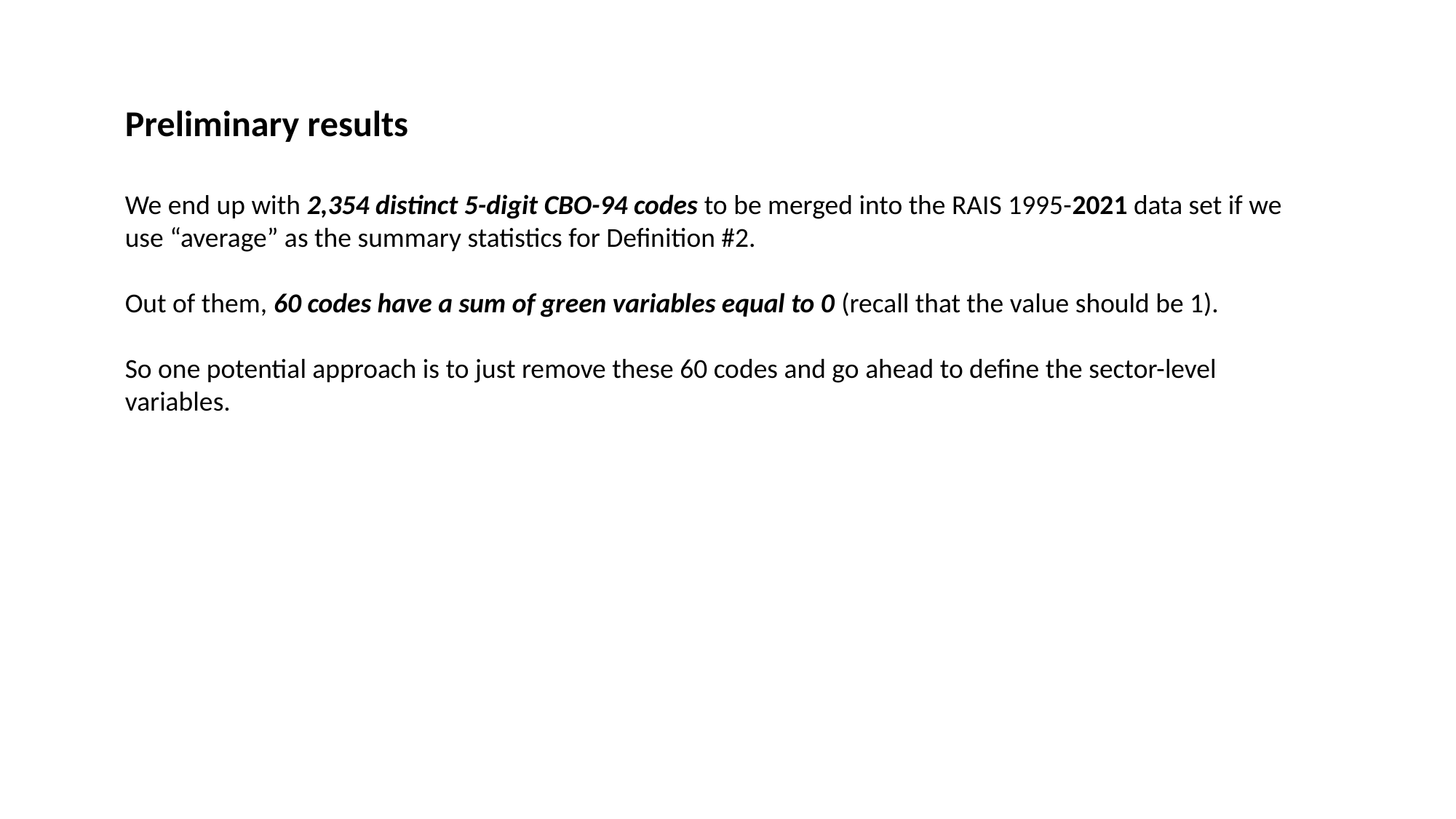

Preliminary results

We end up with 2,354 distinct 5-digit CBO-94 codes to be merged into the RAIS 1995-2021 data set if we use “average” as the summary statistics for Definition #2.

Out of them, 60 codes have a sum of green variables equal to 0 (recall that the value should be 1).

So one potential approach is to just remove these 60 codes and go ahead to define the sector-level variables.